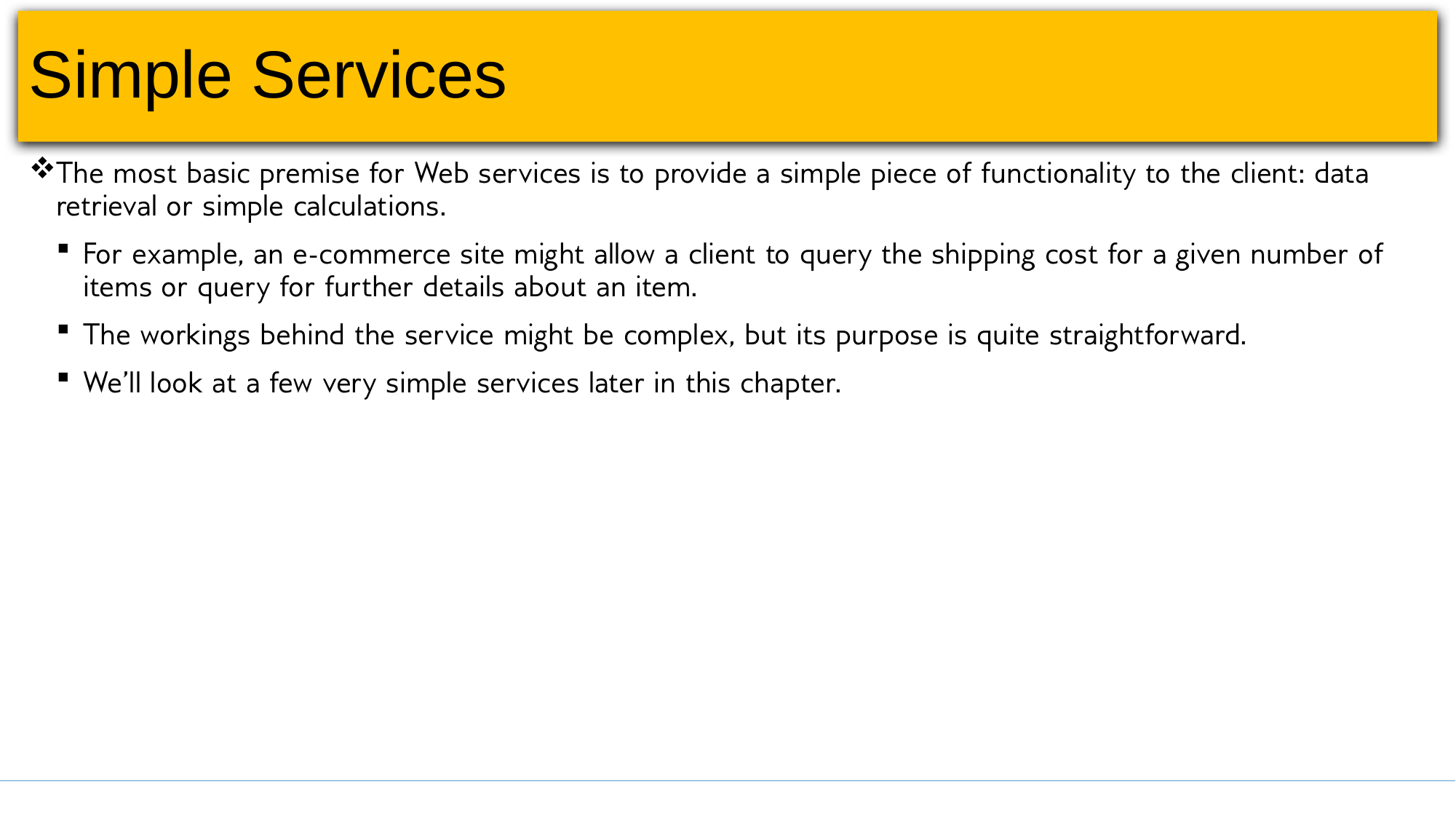

# Simple Services
The most basic premise for Web services is to provide a simple piece of functionality to the client: data retrieval or simple calculations.
For example, an e-commerce site might allow a client to query the shipping cost for a given number of items or query for further details about an item.
The workings behind the service might be complex, but its purpose is quite straightforward.
We’ll look at a few very simple services later in this chapter.